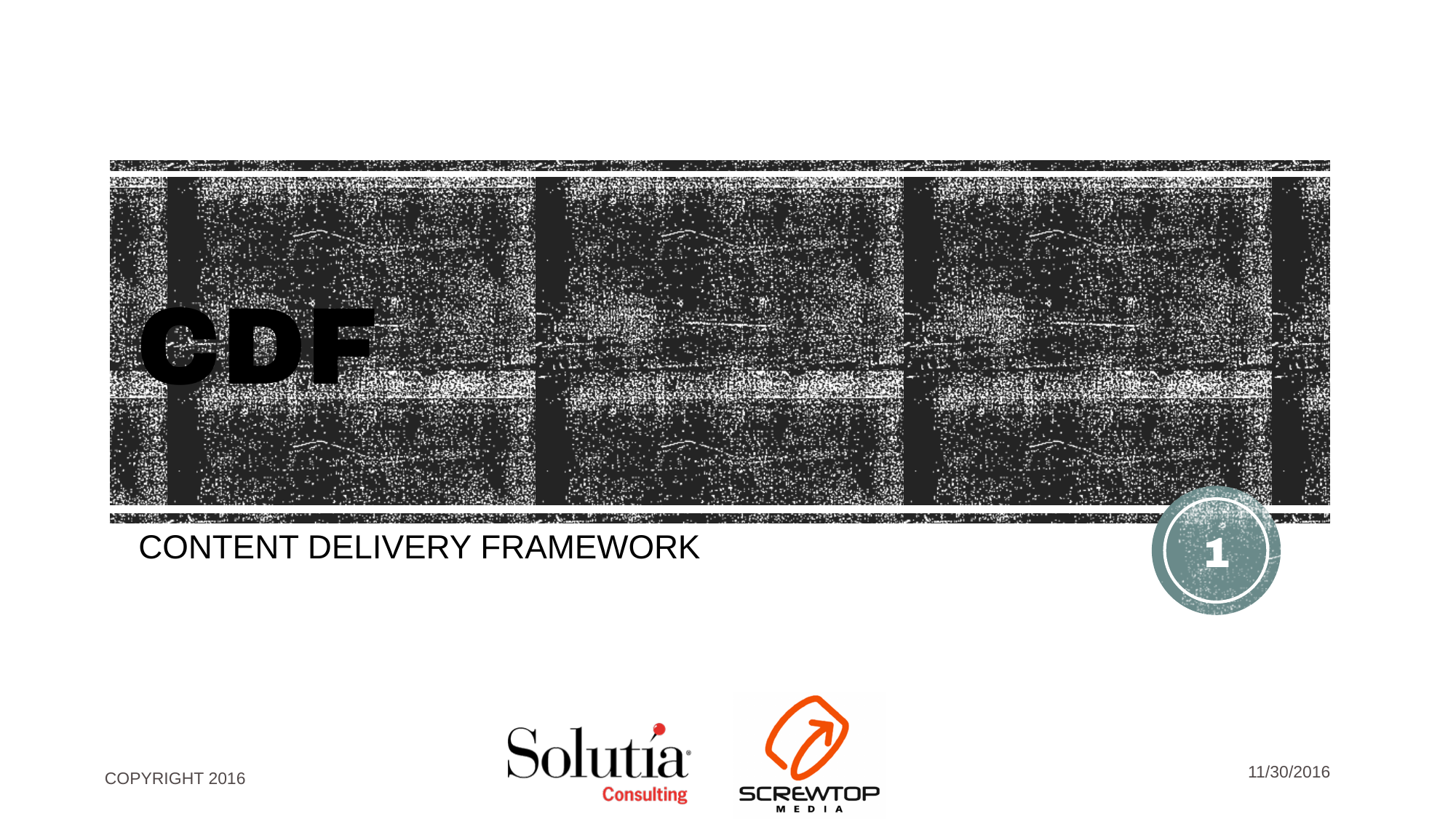

# CDF
1
CONTENT DELIVERY FRAMEWORK
11/30/2016
COPYRIGHT 2016